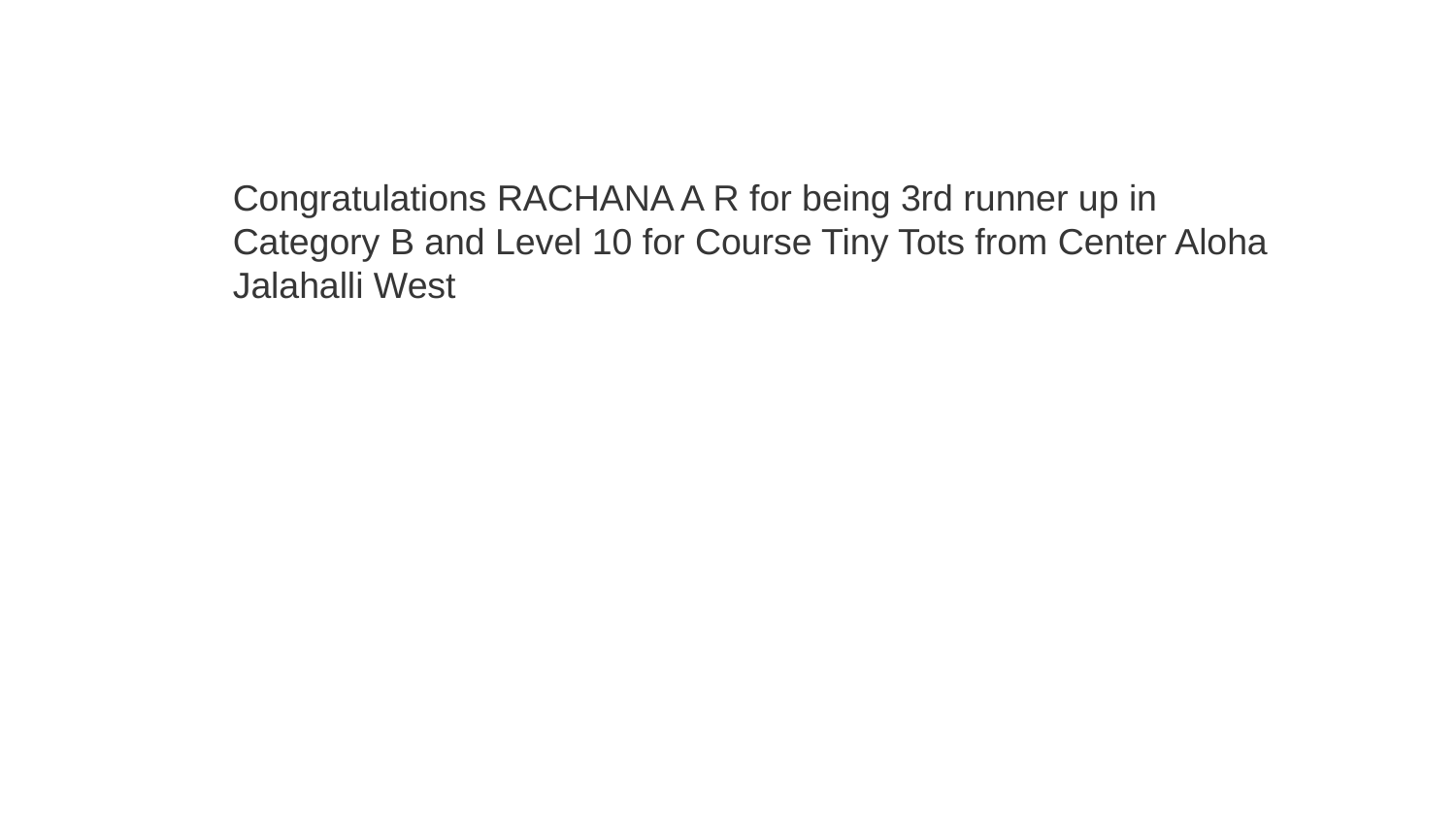

Congratulations RACHANA A R for being 3rd runner up in Category B and Level 10 for Course Tiny Tots from Center Aloha Jalahalli West